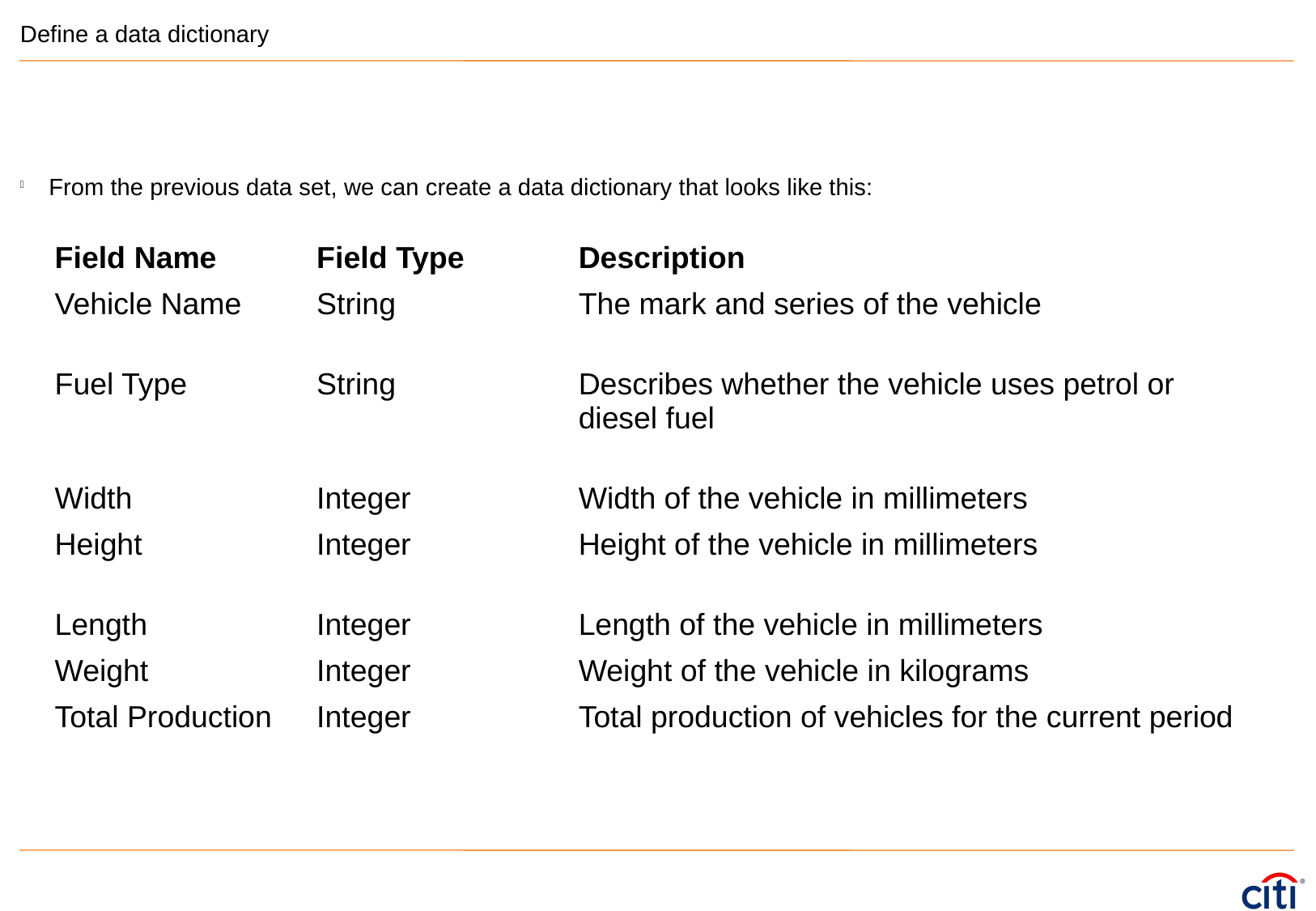

Define a data dictionary
From the previous data set, we can create a data dictionary that looks like this:
| Field Name | Field Type | Description |
| --- | --- | --- |
| Vehicle Name | String | The mark and series of the vehicle |
| Fuel Type | String | Describes whether the vehicle uses petrol or diesel fuel |
| Width | Integer | Width of the vehicle in millimeters |
| Height | Integer | Height of the vehicle in millimeters |
| Length | Integer | Length of the vehicle in millimeters |
| Weight | Integer | Weight of the vehicle in kilograms |
| Total Production | Integer | Total production of vehicles for the current period |